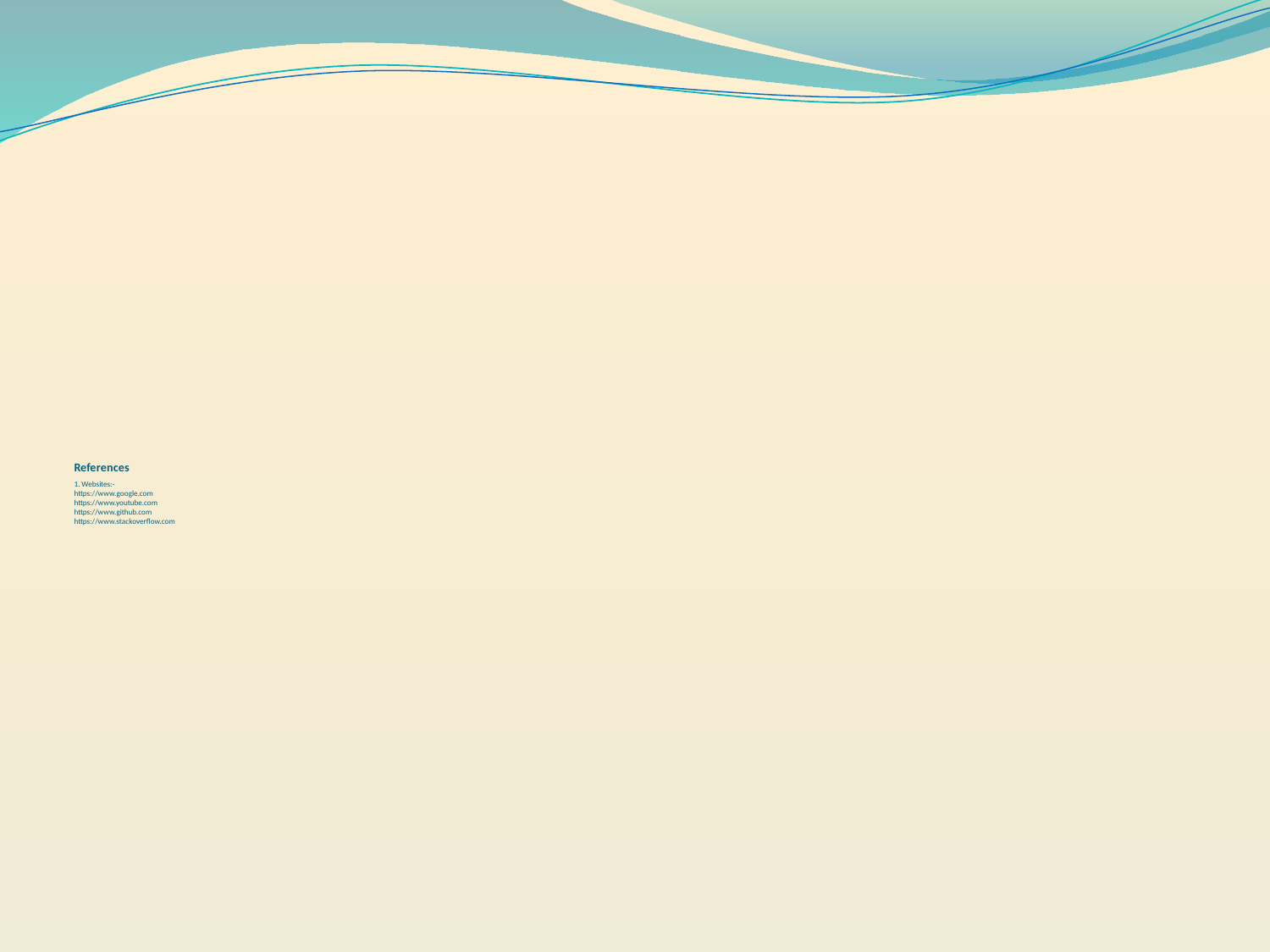

# References 1. Websites:- https://www.google.com https://www.youtube.com https://www.github.com https://www.stackoverflow.com